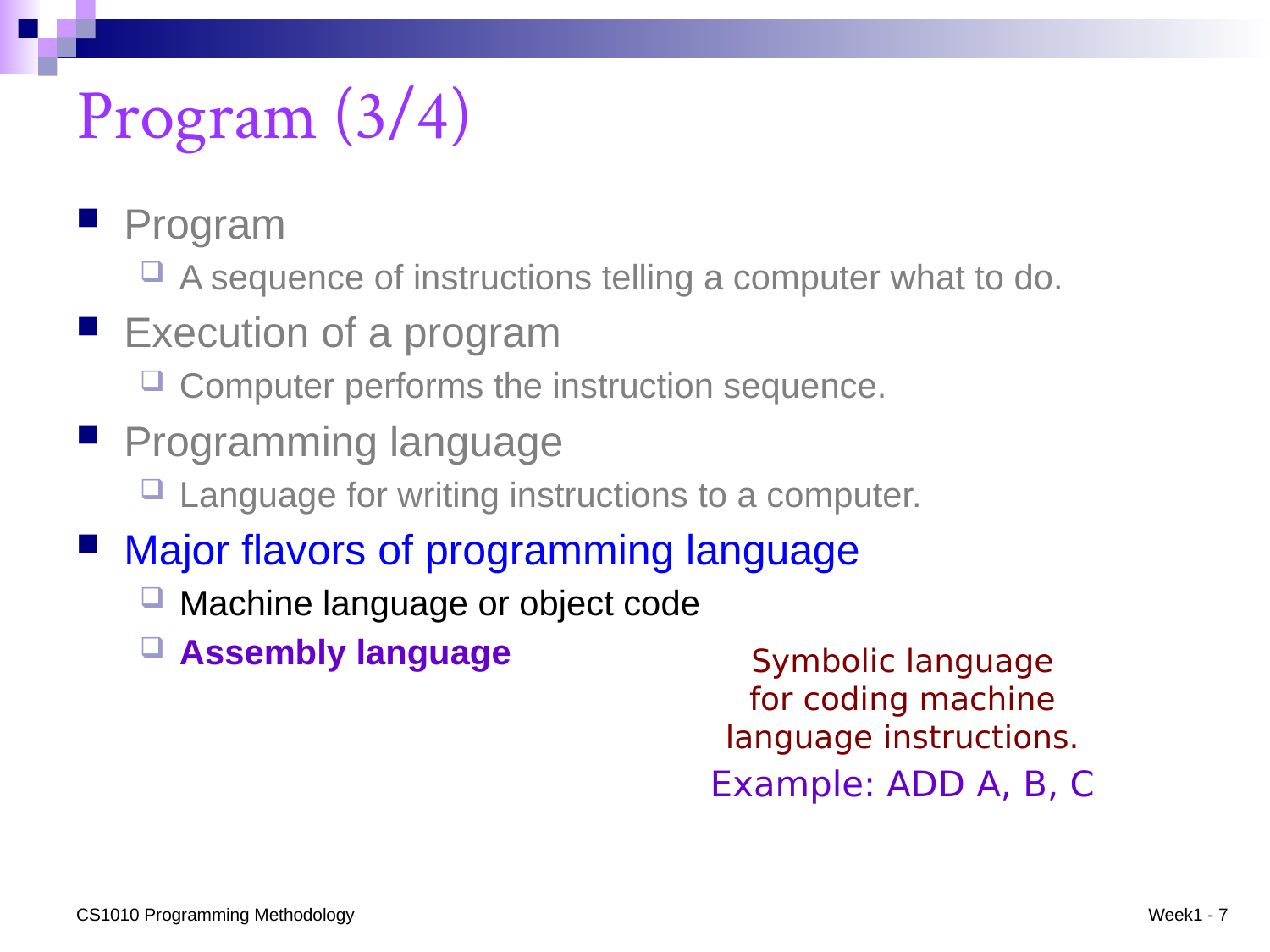

# Program (3/4)
Program
A sequence of instructions telling a computer what to do.
Execution of a program
Computer performs the instruction sequence.
Programming language
Language for writing instructions to a computer.
Major flavors of programming language
Machine language or object code
Assembly language
Symbolic language
for coding machine
language instructions.
Example: ADD A, B, C
CS1010 Programming Methodology
Week1 - 7